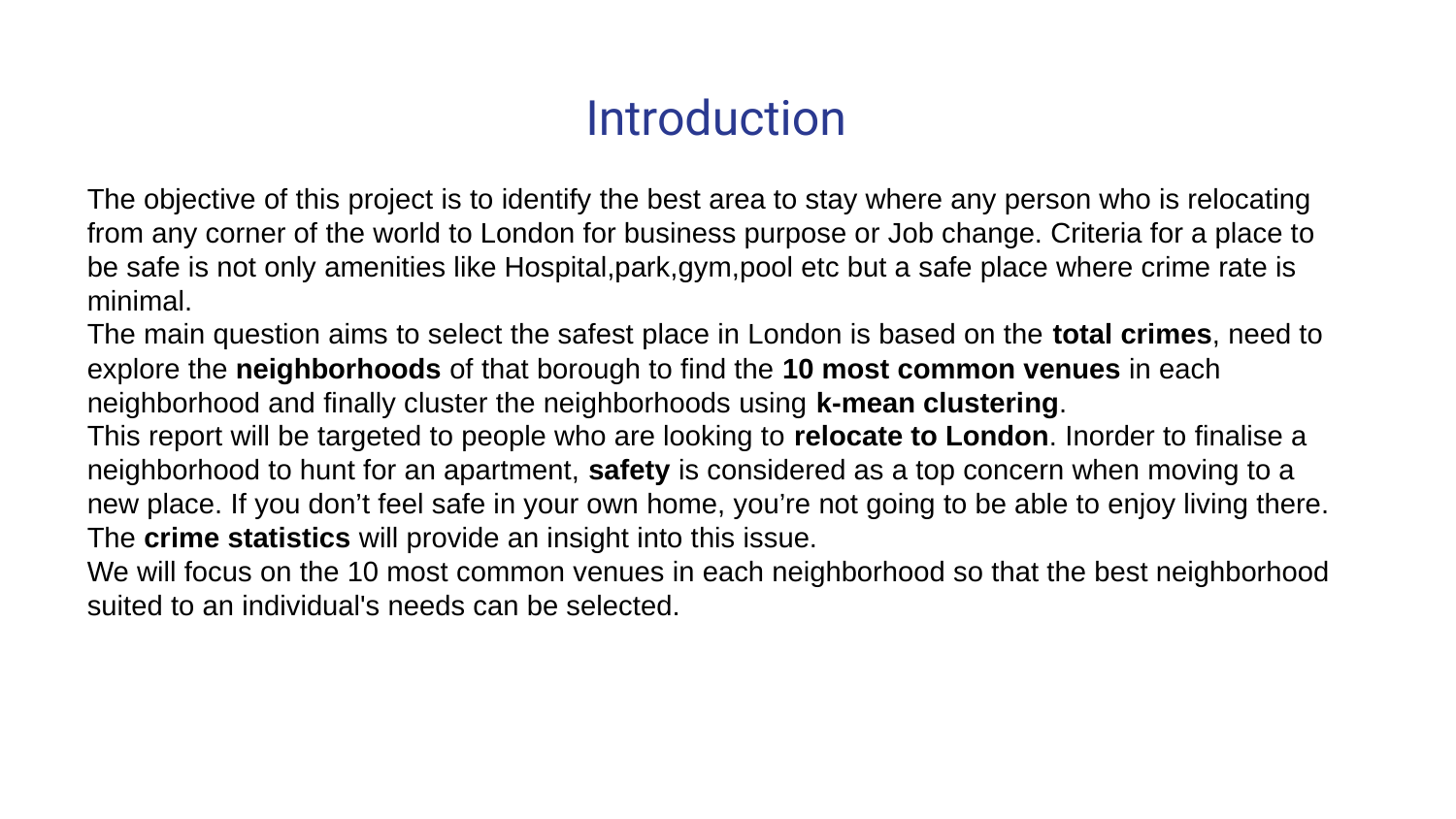

Introduction
The objective of this project is to identify the best area to stay where any person who is relocating from any corner of the world to London for business purpose or Job change. Criteria for a place to be safe is not only amenities like Hospital,park,gym,pool etc but a safe place where crime rate is minimal.
The main question aims to select the safest place in London is based on the total crimes, need to explore the neighborhoods of that borough to find the 10 most common venues in each neighborhood and finally cluster the neighborhoods using k-mean clustering.
This report will be targeted to people who are looking to relocate to London. Inorder to finalise a neighborhood to hunt for an apartment, safety is considered as a top concern when moving to a new place. If you don’t feel safe in your own home, you’re not going to be able to enjoy living there. The crime statistics will provide an insight into this issue.
We will focus on the 10 most common venues in each neighborhood so that the best neighborhood suited to an individual's needs can be selected.